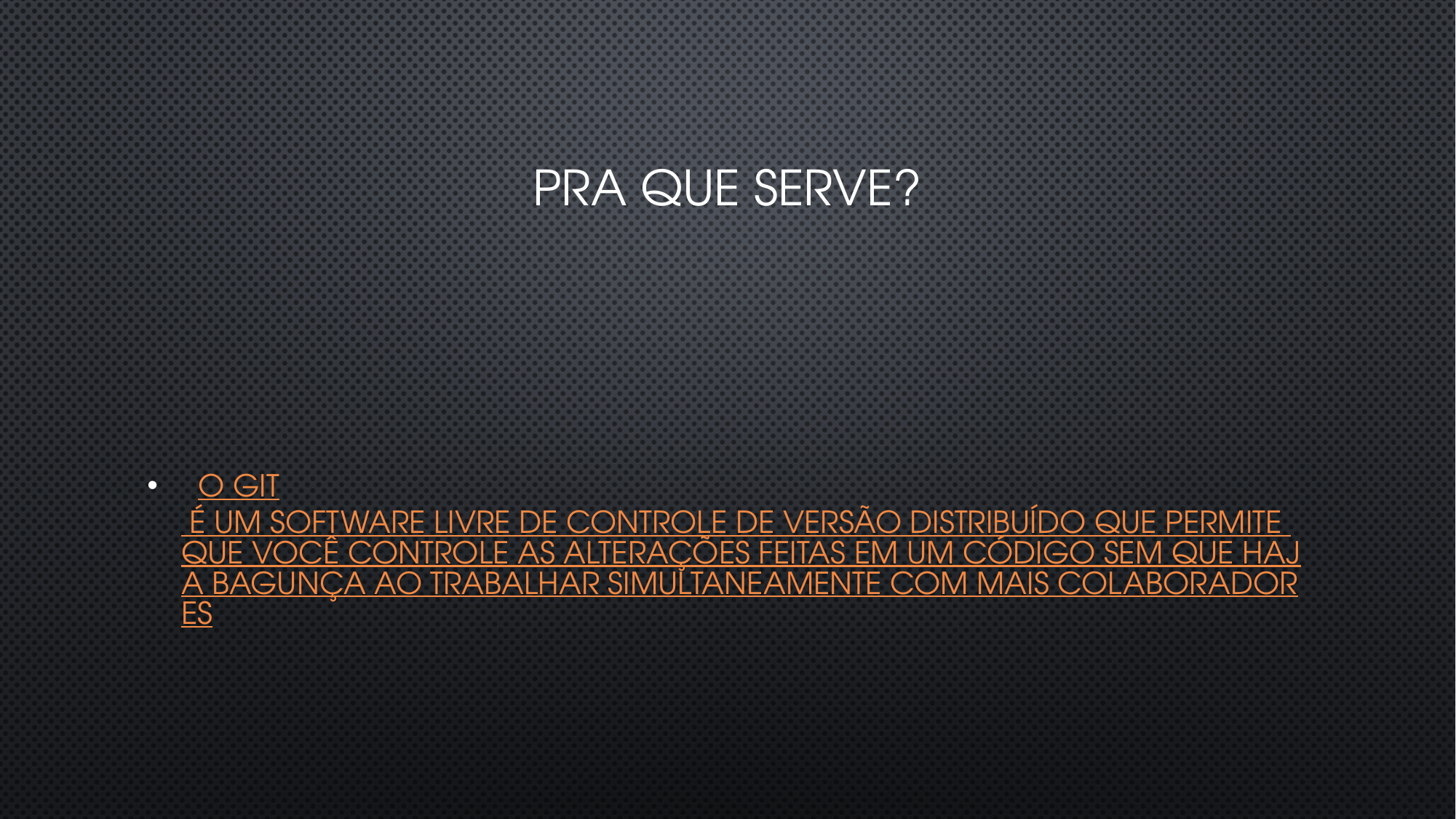

# Pra que Serve?
  O Git é um software livre de controle de versão distribuído que permite que você controle as alterações feitas em um código sem que haja bagunça ao trabalhar simultaneamente com mais colaboradores